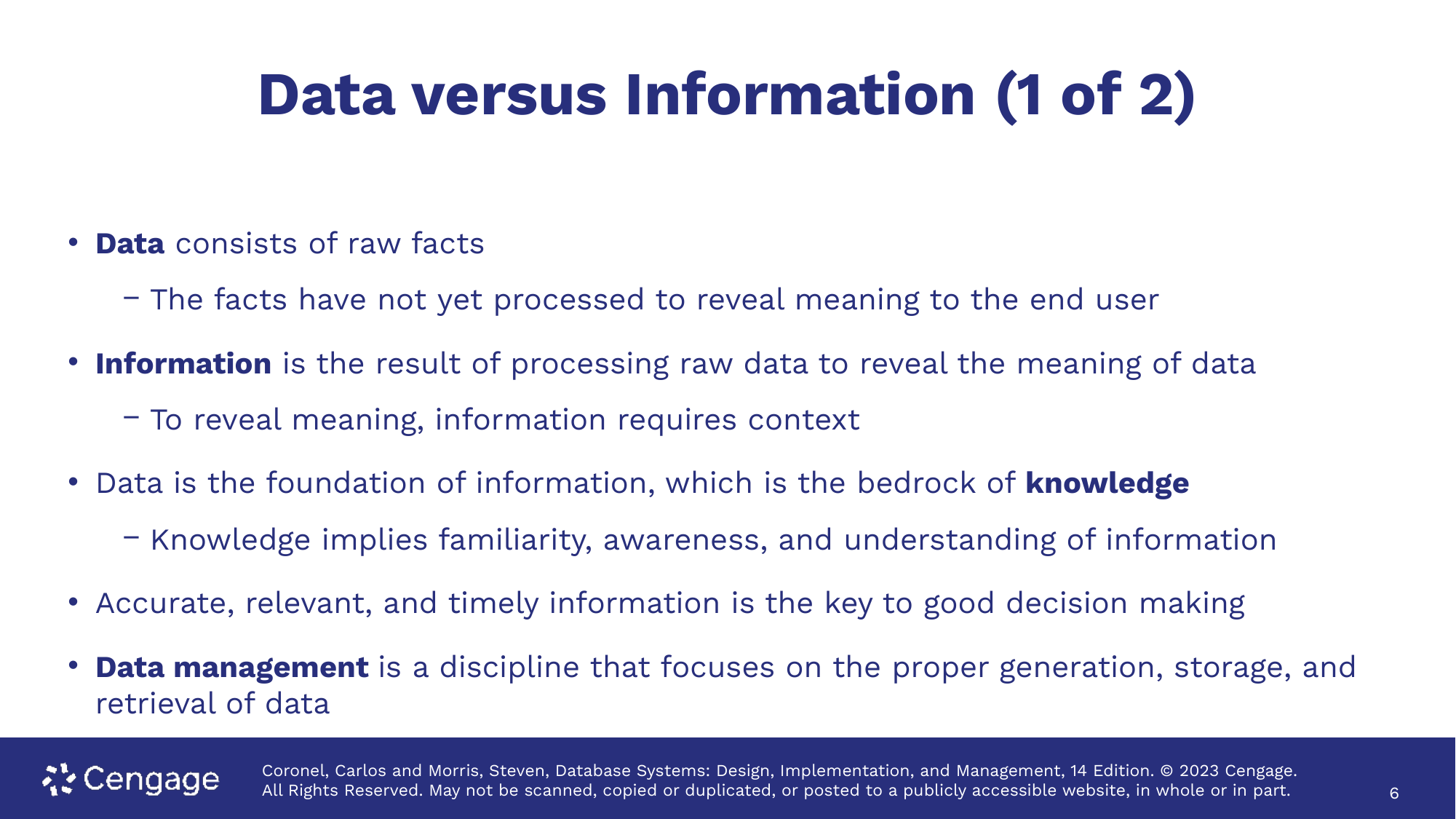

# Data versus Information (1 of 2)
Data consists of raw facts
The facts have not yet processed to reveal meaning to the end user
Information is the result of processing raw data to reveal the meaning of data
To reveal meaning, information requires context
Data is the foundation of information, which is the bedrock of knowledge
Knowledge implies familiarity, awareness, and understanding of information
Accurate, relevant, and timely information is the key to good decision making
Data management is a discipline that focuses on the proper generation, storage, and retrieval of data